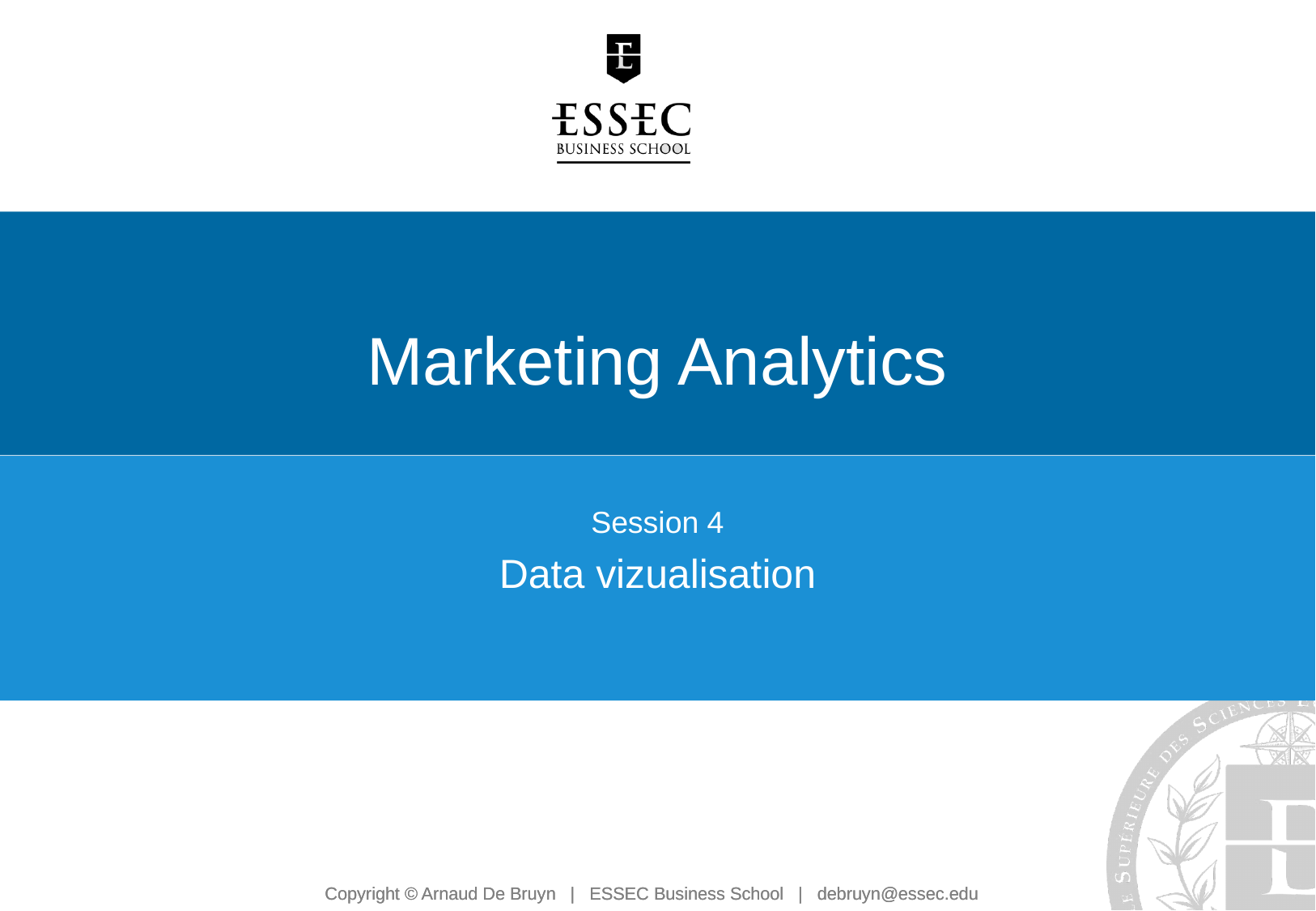

# Marketing Analytics
Session 4
Data vizualisation